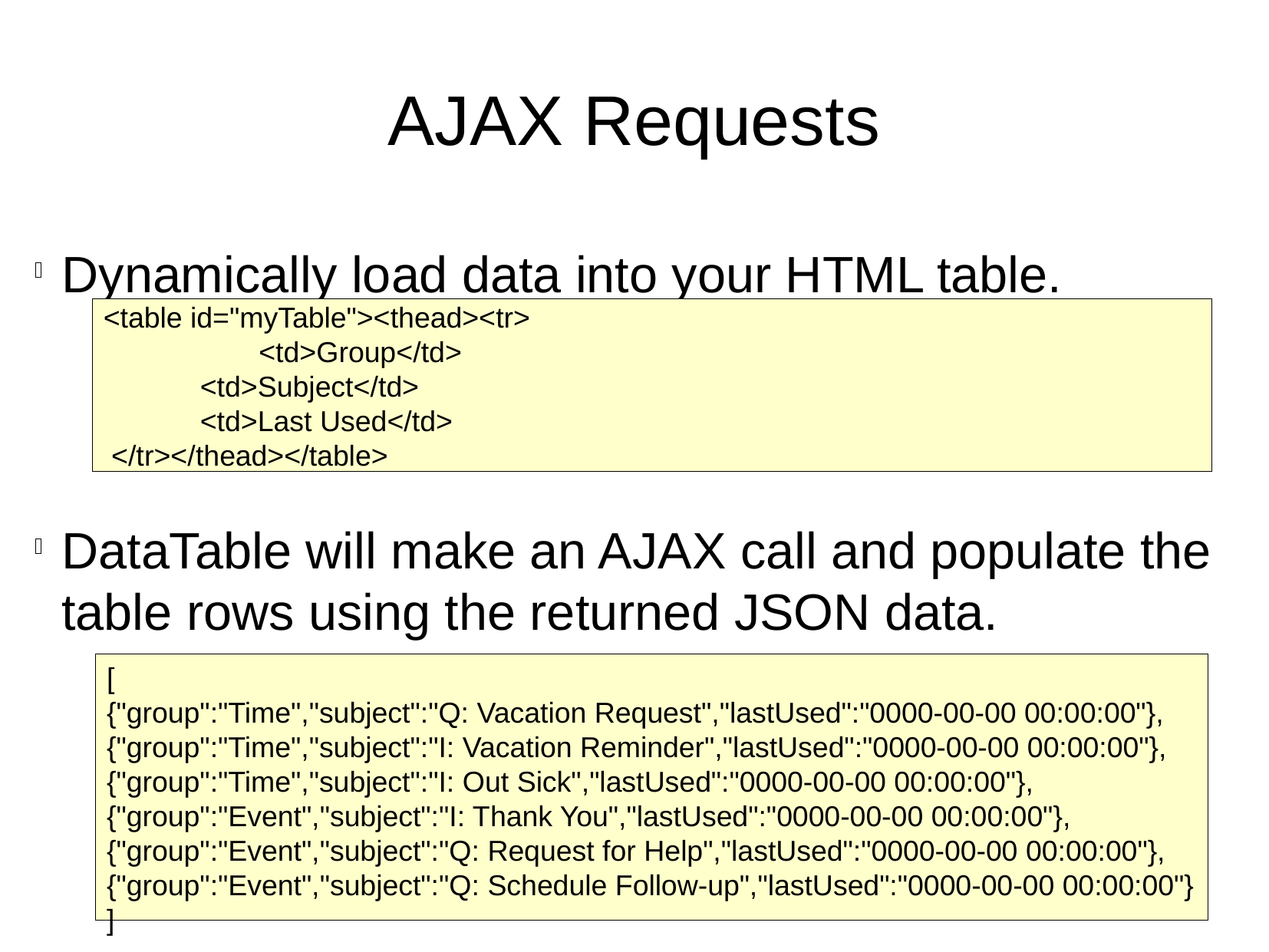

AJAX Requests
Dynamically load data into your HTML table.
<table id="myTable"><thead><tr>
	     <td>Group</td>
            <td>Subject</td>
            <td>Last Used</td>
 </tr></thead></table>
DataTable will make an AJAX call and populate the table rows using the returned JSON data.
[
{"group":"Time","subject":"Q: Vacation Request","lastUsed":"0000-00-00 00:00:00"},
{"group":"Time","subject":"I: Vacation Reminder","lastUsed":"0000-00-00 00:00:00"},
{"group":"Time","subject":"I: Out Sick","lastUsed":"0000-00-00 00:00:00"},
{"group":"Event","subject":"I: Thank You","lastUsed":"0000-00-00 00:00:00"},
{"group":"Event","subject":"Q: Request for Help","lastUsed":"0000-00-00 00:00:00"},
{"group":"Event","subject":"Q: Schedule Follow-up","lastUsed":"0000-00-00 00:00:00"}
]